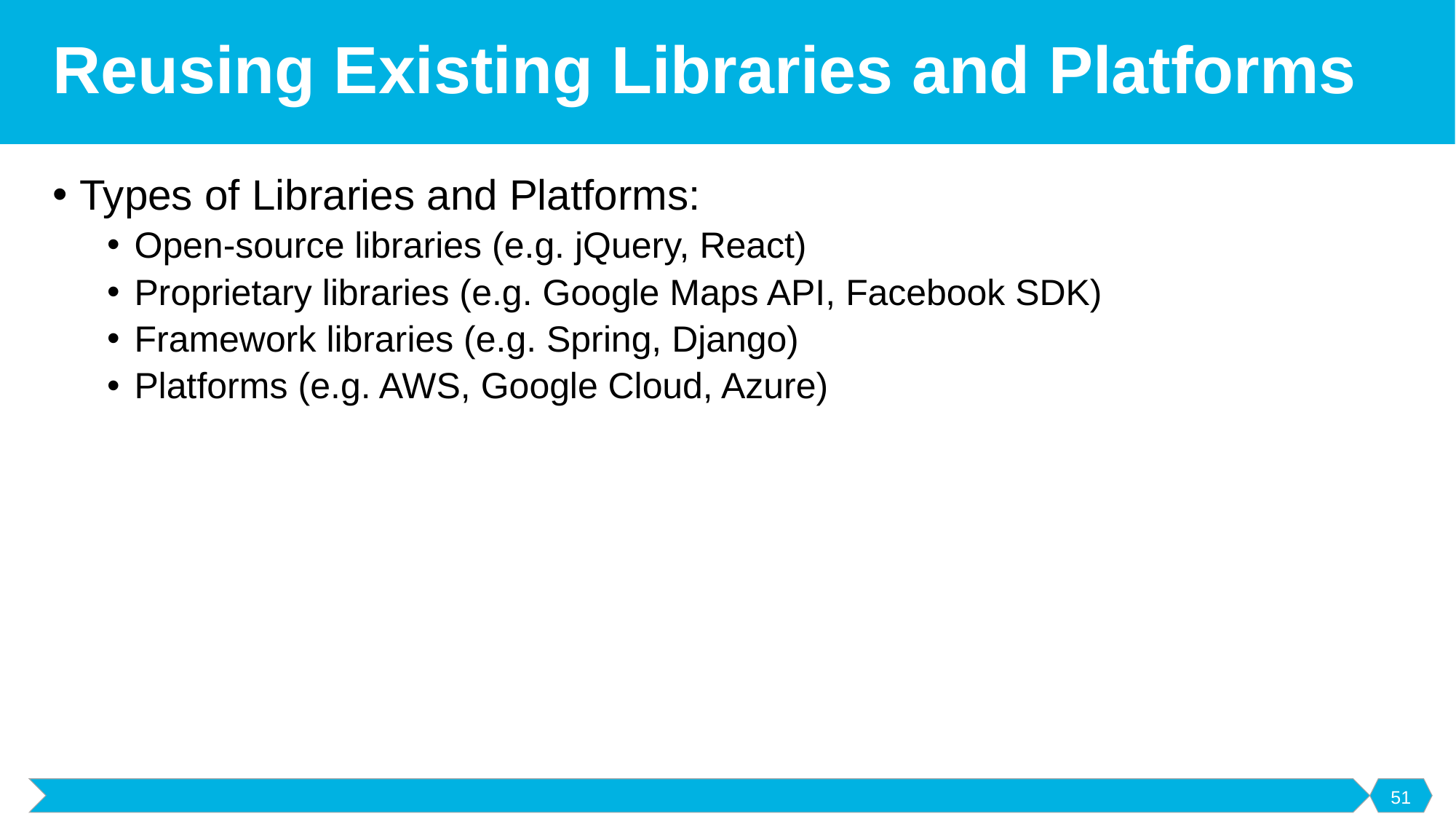

# Reusing Existing Libraries and Platforms
Types of Libraries and Platforms:
Open-source libraries (e.g. jQuery, React)
Proprietary libraries (e.g. Google Maps API, Facebook SDK)
Framework libraries (e.g. Spring, Django)
Platforms (e.g. AWS, Google Cloud, Azure)
51